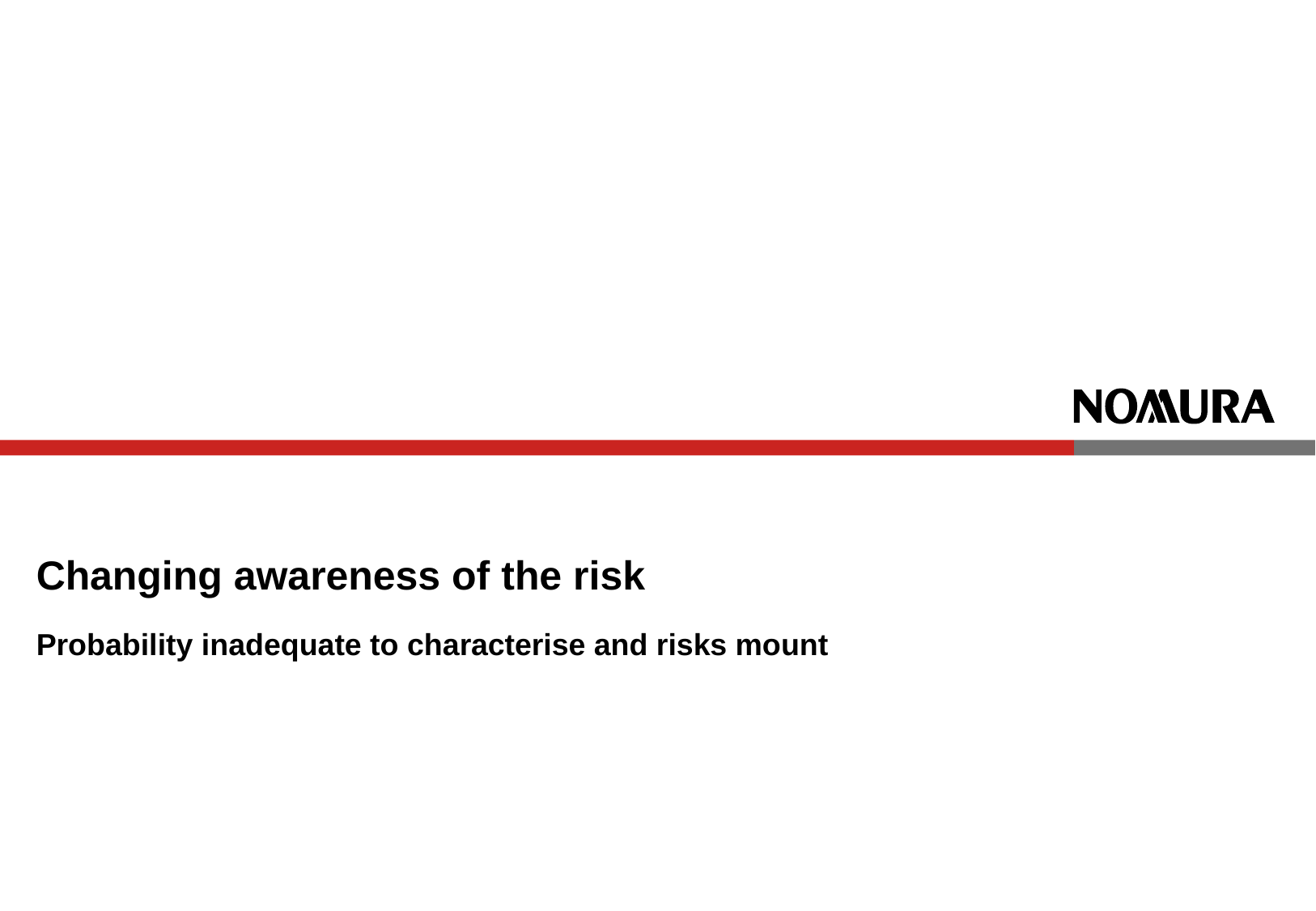

Changing awareness of the risk
# Probability inadequate to characterise and risks mount